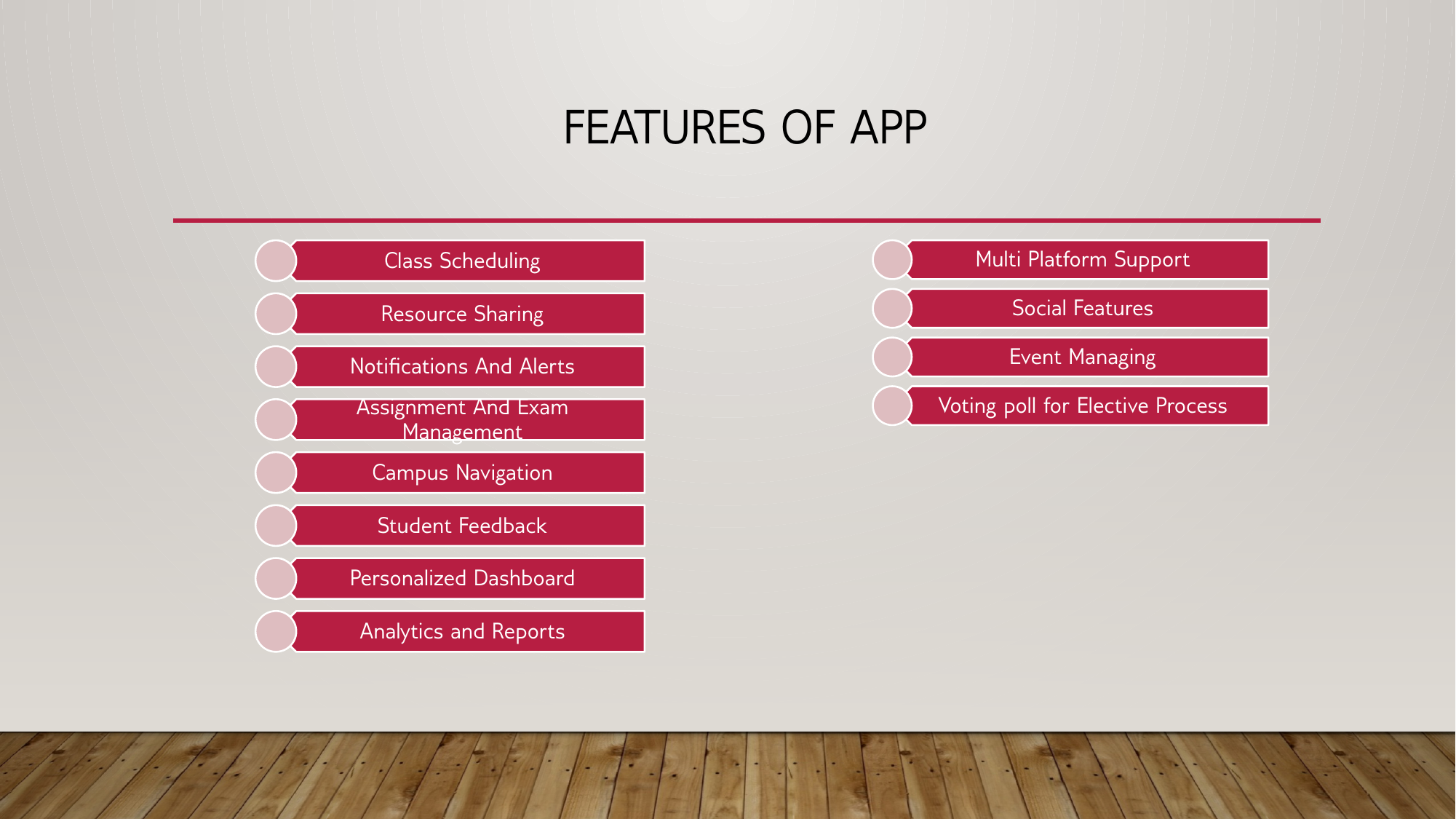

# FEATURES OF App
Class Scheduling
Resource Sharing
Notifications And Alerts
Assignment And Exam Management
Campus Navigation
Student Feedback
Personalized Dashboard
Analytics and Reports
Multi Platform Support
Social Features
Event Managing
Voting poll for Elective Process